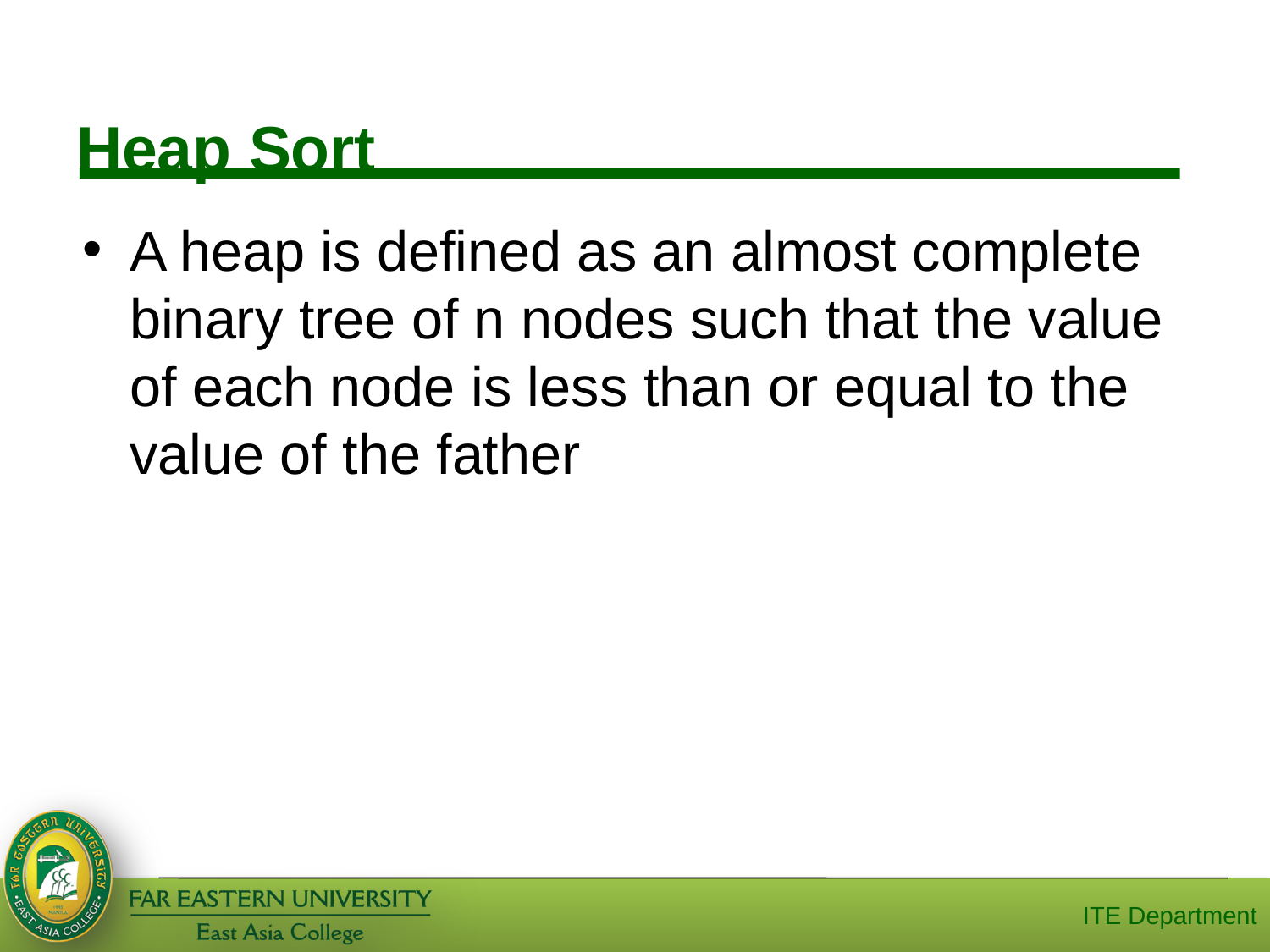

# Heap Sort
A heap is defined as an almost complete binary tree of n nodes such that the value of each node is less than or equal to the value of the father